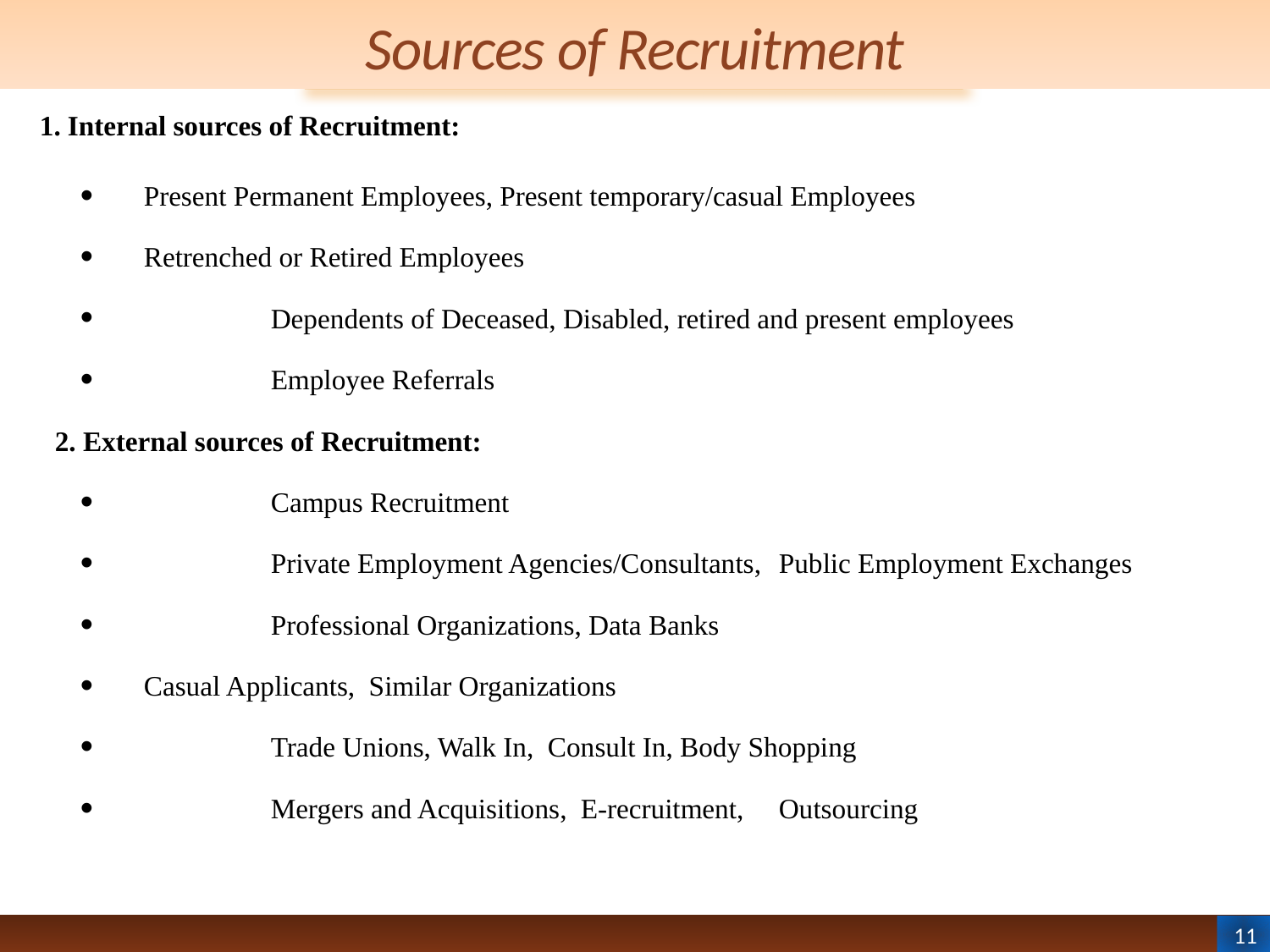

# Sources of Recruitment
1. Internal sources of Recruitment:
Present Permanent Employees, Present temporary/casual Employees
Retrenched or Retired Employees
	Dependents of Deceased, Disabled, retired and present employees
	Employee Referrals
2. External sources of Recruitment:
	Campus Recruitment
	Private Employment Agencies/Consultants,	Public Employment Exchanges
	Professional Organizations, Data Banks
Casual Applicants,  Similar Organizations
	Trade Unions, Walk In,  Consult In, Body Shopping
	Mergers and Acquisitions,  E-recruitment, 	Outsourcing
11